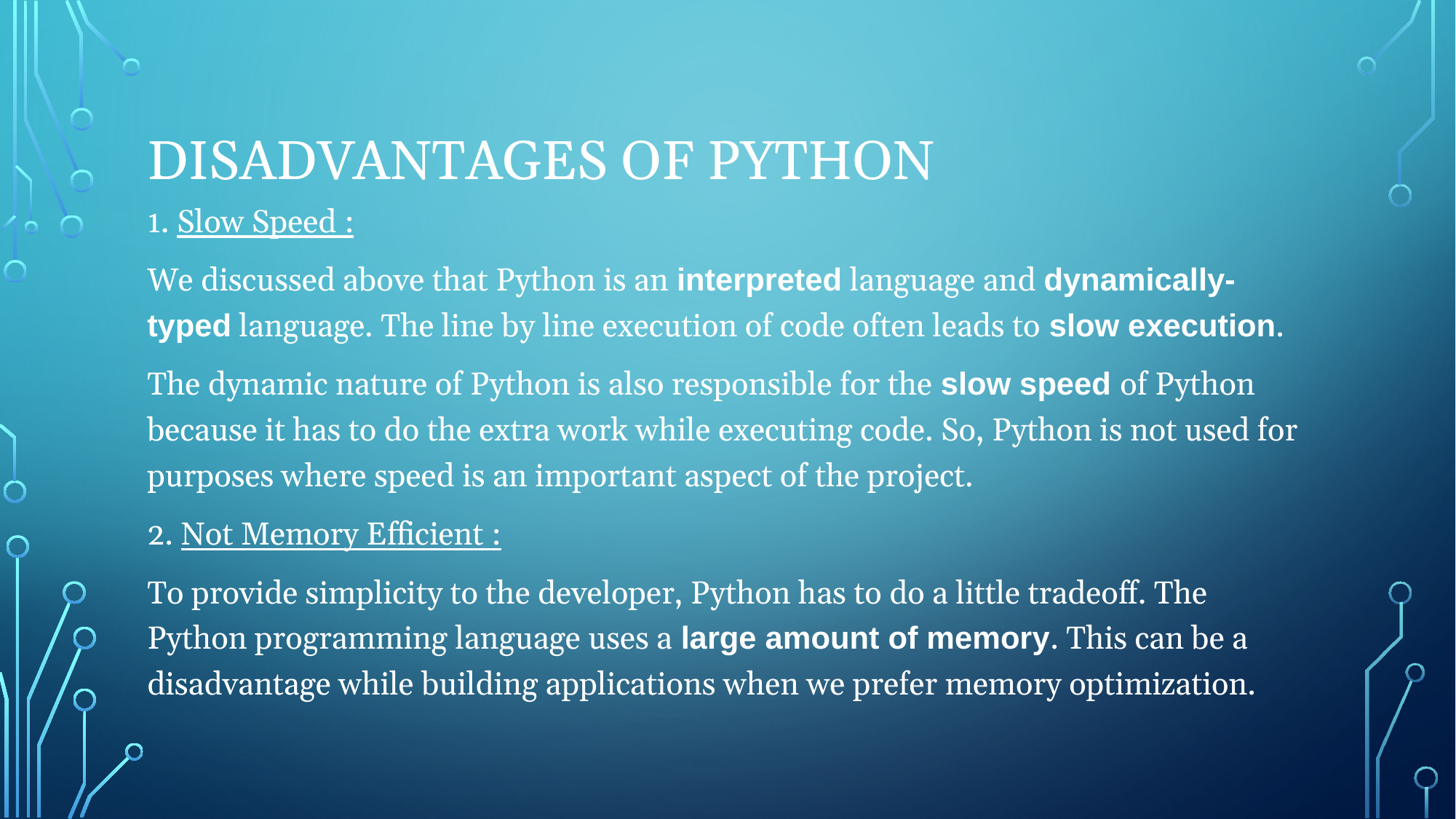

# Disadvantages of Python
1. Slow Speed :
We discussed above that Python is an interpreted language and dynamically-typed language. The line by line execution of code often leads to slow execution.
The dynamic nature of Python is also responsible for the slow speed of Python because it has to do the extra work while executing code. So, Python is not used for purposes where speed is an important aspect of the project.
2. Not Memory Efficient :
To provide simplicity to the developer, Python has to do a little tradeoff. The Python programming language uses a large amount of memory. This can be a disadvantage while building applications when we prefer memory optimization.